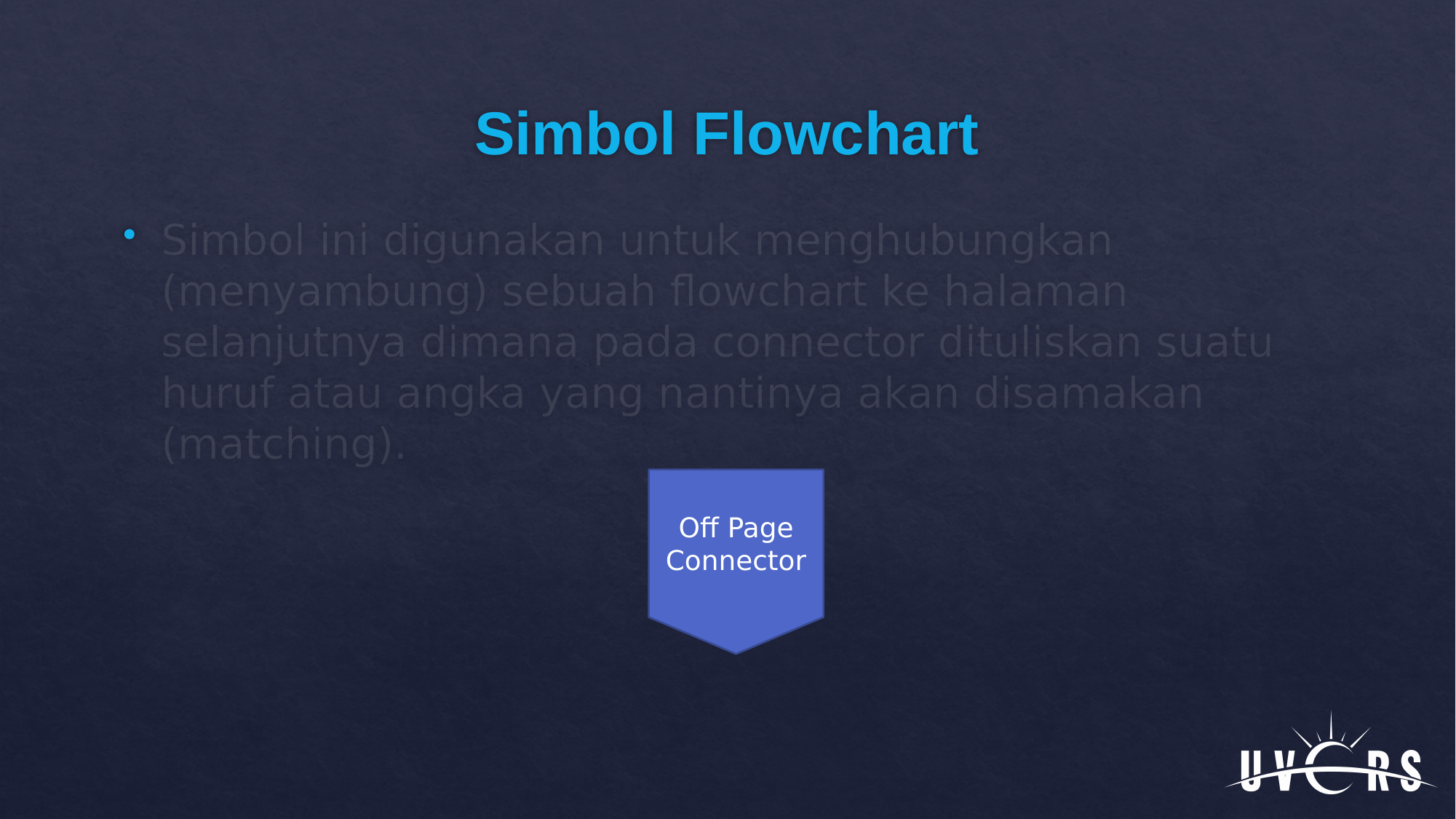

# Simbol Flowchart
Simbol ini digunakan untuk menghubungkan (menyambung) sebuah flowchart ke halaman selanjutnya dimana pada connector dituliskan suatu huruf atau angka yang nantinya akan disamakan (matching).
Off Page Connector